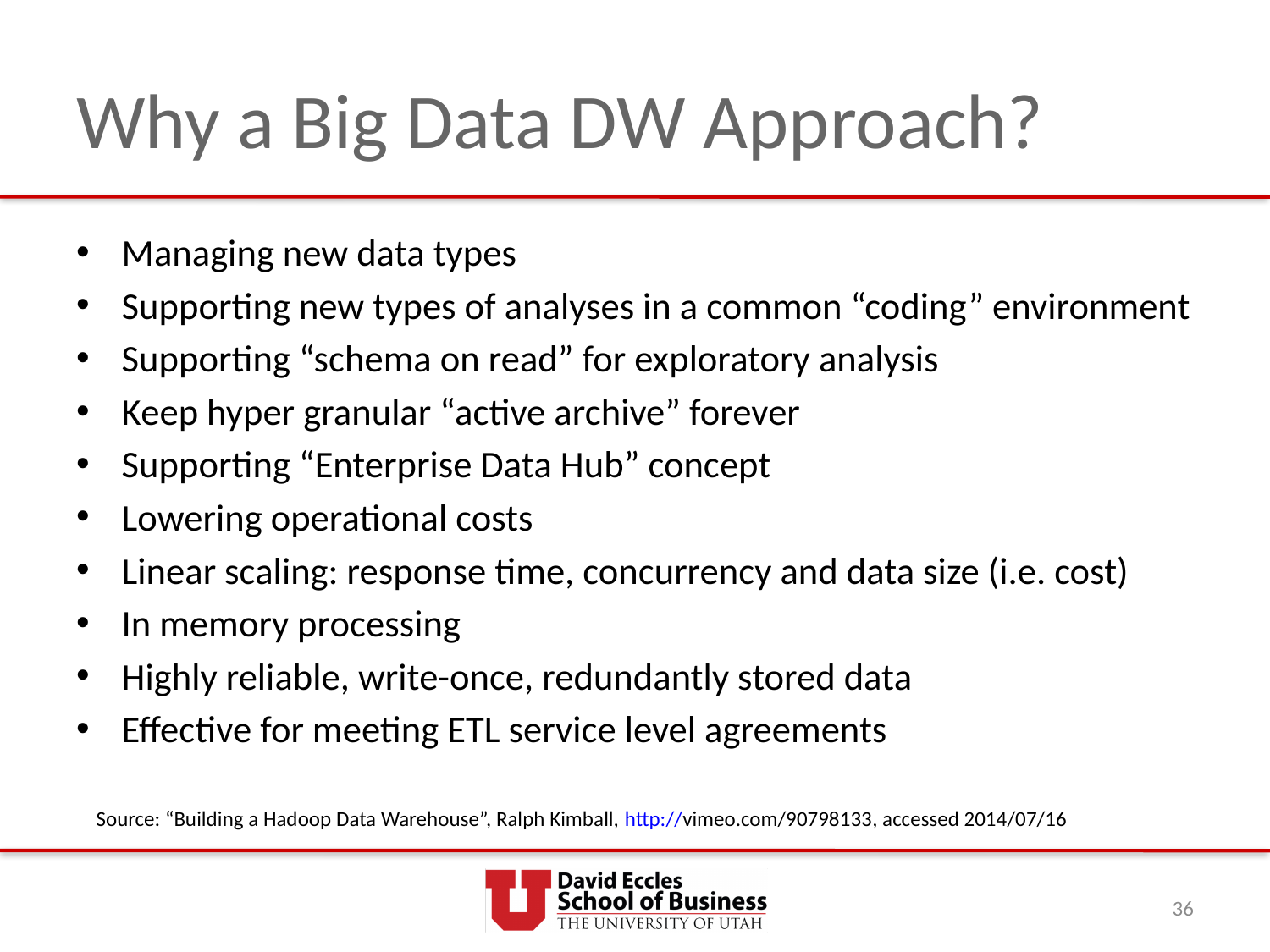

# Why a Big Data DW Approach?
Managing new data types
Supporting new types of analyses in a common “coding” environment
Supporting “schema on read” for exploratory analysis
Keep hyper granular “active archive” forever
Supporting “Enterprise Data Hub” concept
Lowering operational costs
Linear scaling: response time, concurrency and data size (i.e. cost)
In memory processing
Highly reliable, write-once, redundantly stored data
Effective for meeting ETL service level agreements
Source: “Building a Hadoop Data Warehouse”, Ralph Kimball, http://vimeo.com/90798133, accessed 2014/07/16
36